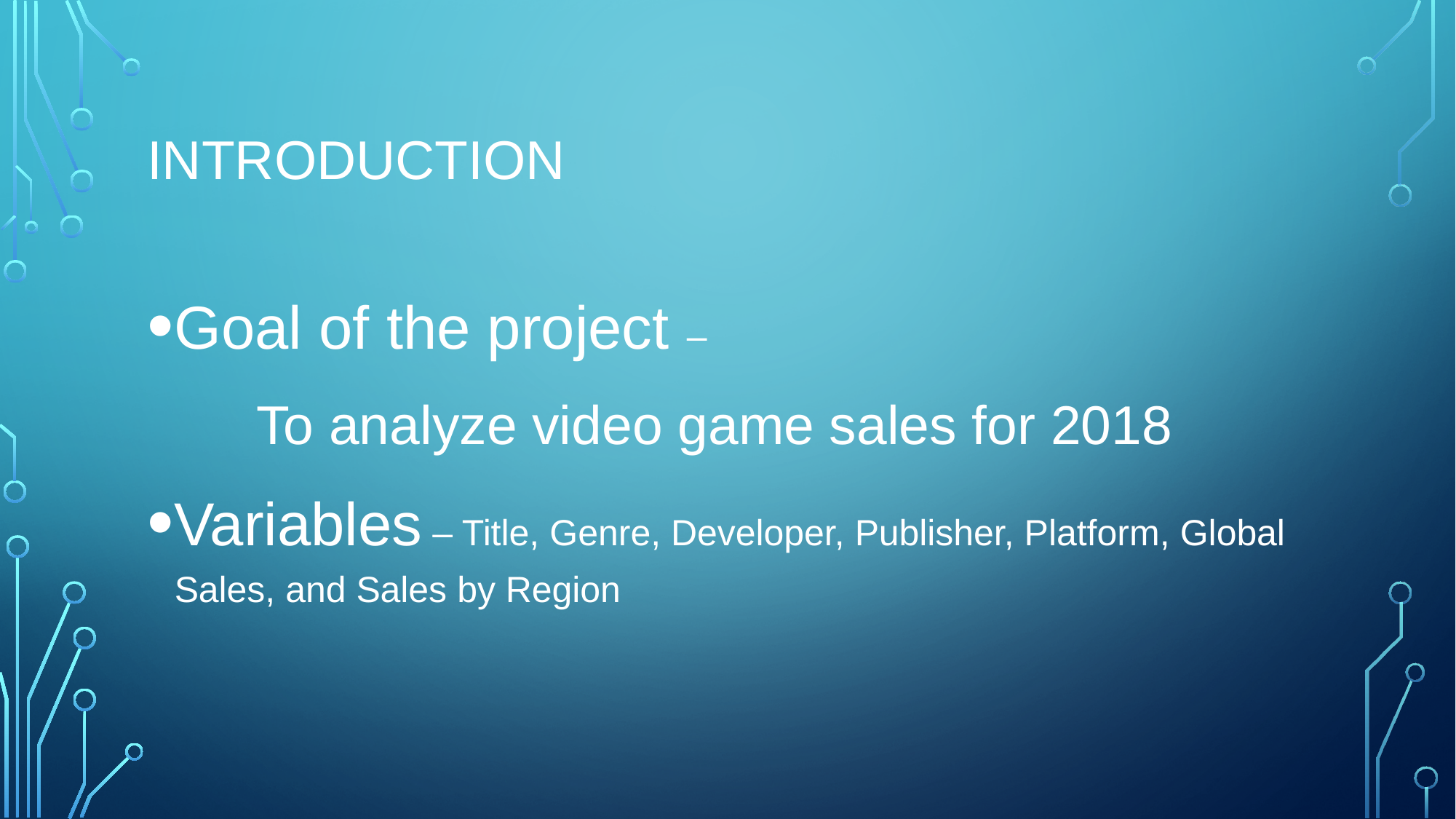

# Introduction
Goal of the project –
	To analyze video game sales for 2018
Variables – Title, Genre, Developer, Publisher, Platform, Global Sales, and Sales by Region